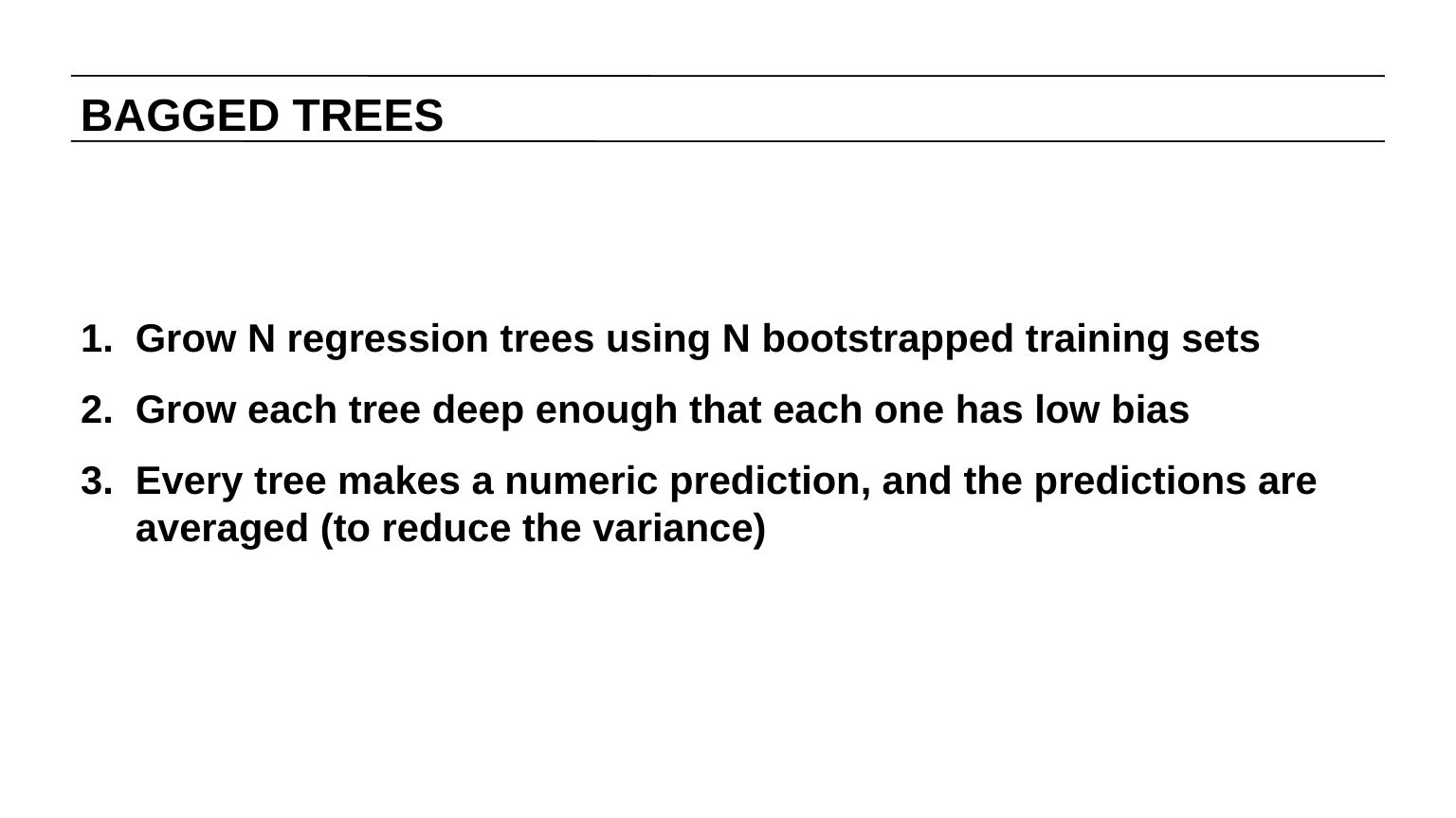

BAGGED TREES

Grow N regression trees using N bootstrapped training sets
Grow each tree deep enough that each one has low bias
Every tree makes a numeric prediction, and the predictions are averaged (to reduce the variance)